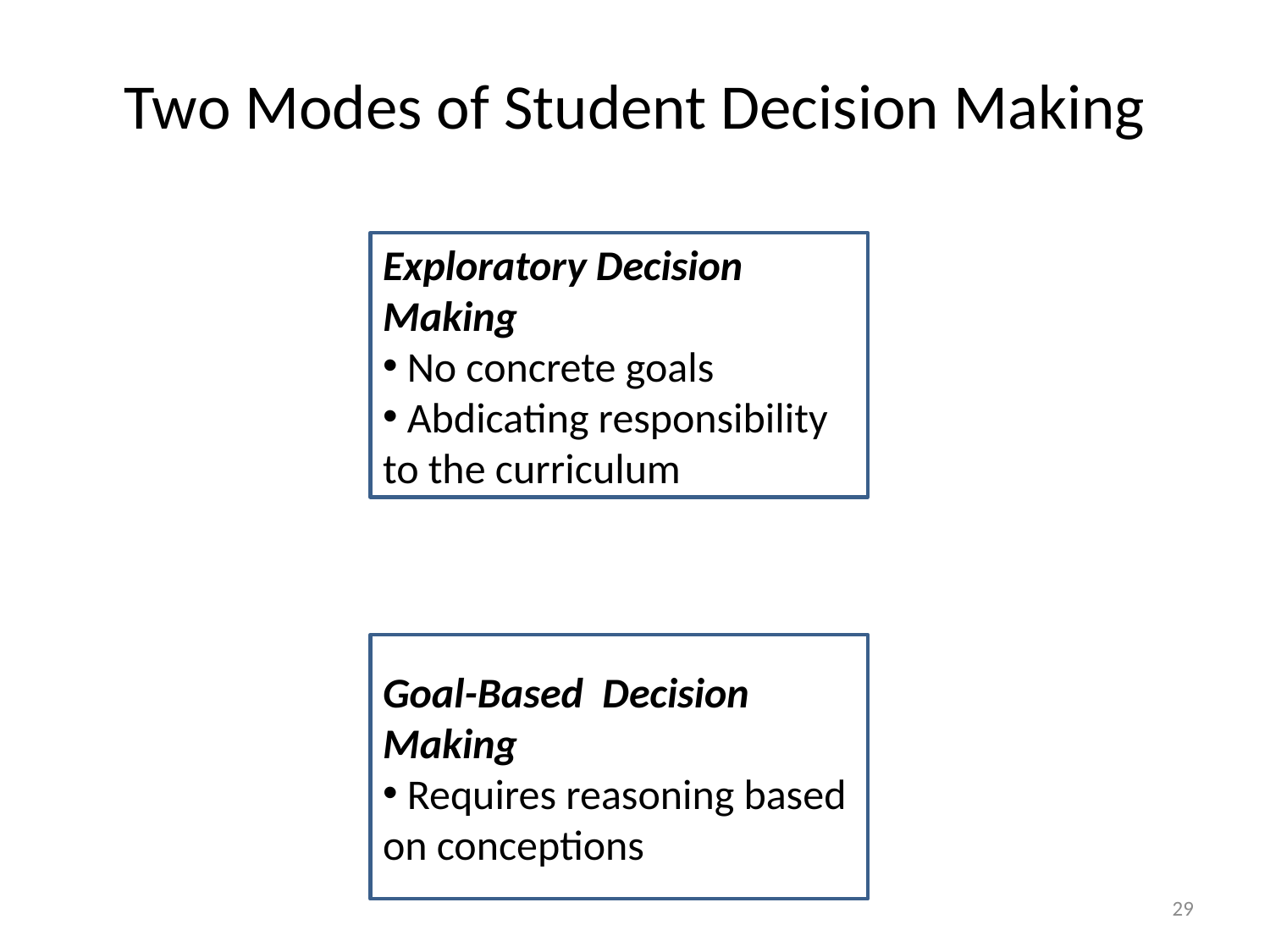

# Two Modes of Student Decision Making
Exploratory Decision Making
 No concrete goals
 Abdicating responsibility to the curriculum
Goal-Based  Decision Making
 Requires reasoning based on conceptions
29